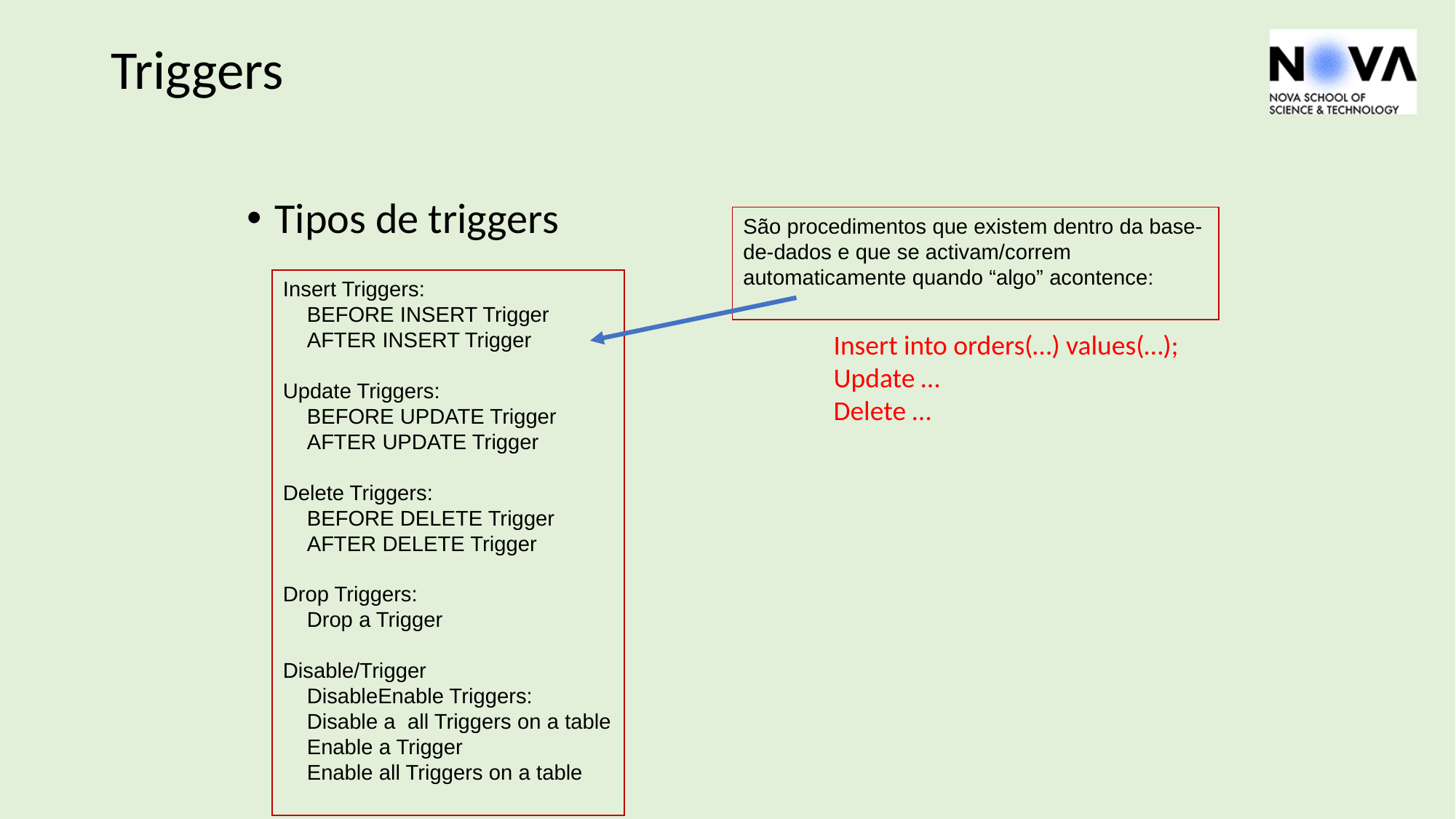

# Triggers
Tipos de triggers
São procedimentos que existem dentro da base-de-dados e que se activam/correm automaticamente quando “algo” acontence:

Insert Triggers:
    BEFORE INSERT Trigger
    AFTER INSERT Trigger

Update Triggers:
    BEFORE UPDATE Trigger
    AFTER UPDATE Trigger

Delete Triggers:
    BEFORE DELETE Trigger
    AFTER DELETE Trigger

Drop Triggers:
    Drop a Trigger

Disable/Trigger
    DisableEnable Triggers:
    Disable a  all Triggers on a table
    Enable a Trigger
    Enable all Triggers on a table

Insert into orders(…) values(…);
Update …
Delete …